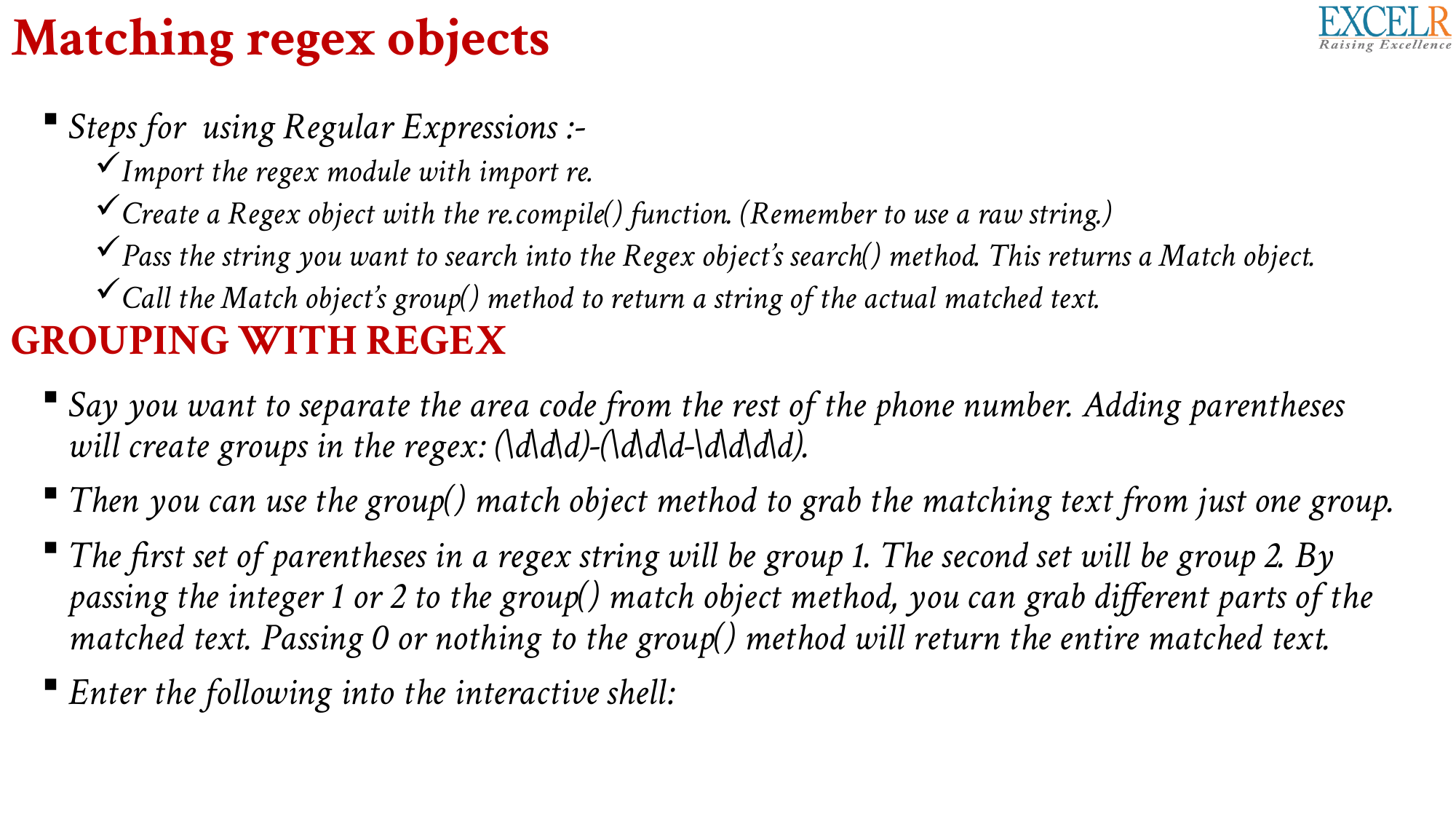

# Matching regex objects
Steps for  using Regular Expressions :-
Import the regex module with import re.
Create a Regex object with the re.compile() function. (Remember to use a raw string.)
Pass the string you want to search into the Regex object’s search() method. This returns a Match object.
Call the Match object’s group() method to return a string of the actual matched text.

Say you want to separate the area code from the rest of the phone number. Adding parentheses will create groups in the regex: (\d\d\d)-(\d\d\d-\d\d\d\d).
Then you can use the group() match object method to grab the matching text from just one group.
The first set of parentheses in a regex string will be group 1. The second set will be group 2. By passing the integer 1 or 2 to the group() match object method, you can grab different parts of the matched text. Passing 0 or nothing to the group() method will return the entire matched text.
Enter the following into the interactive shell:

GROUPING WITH REGEX